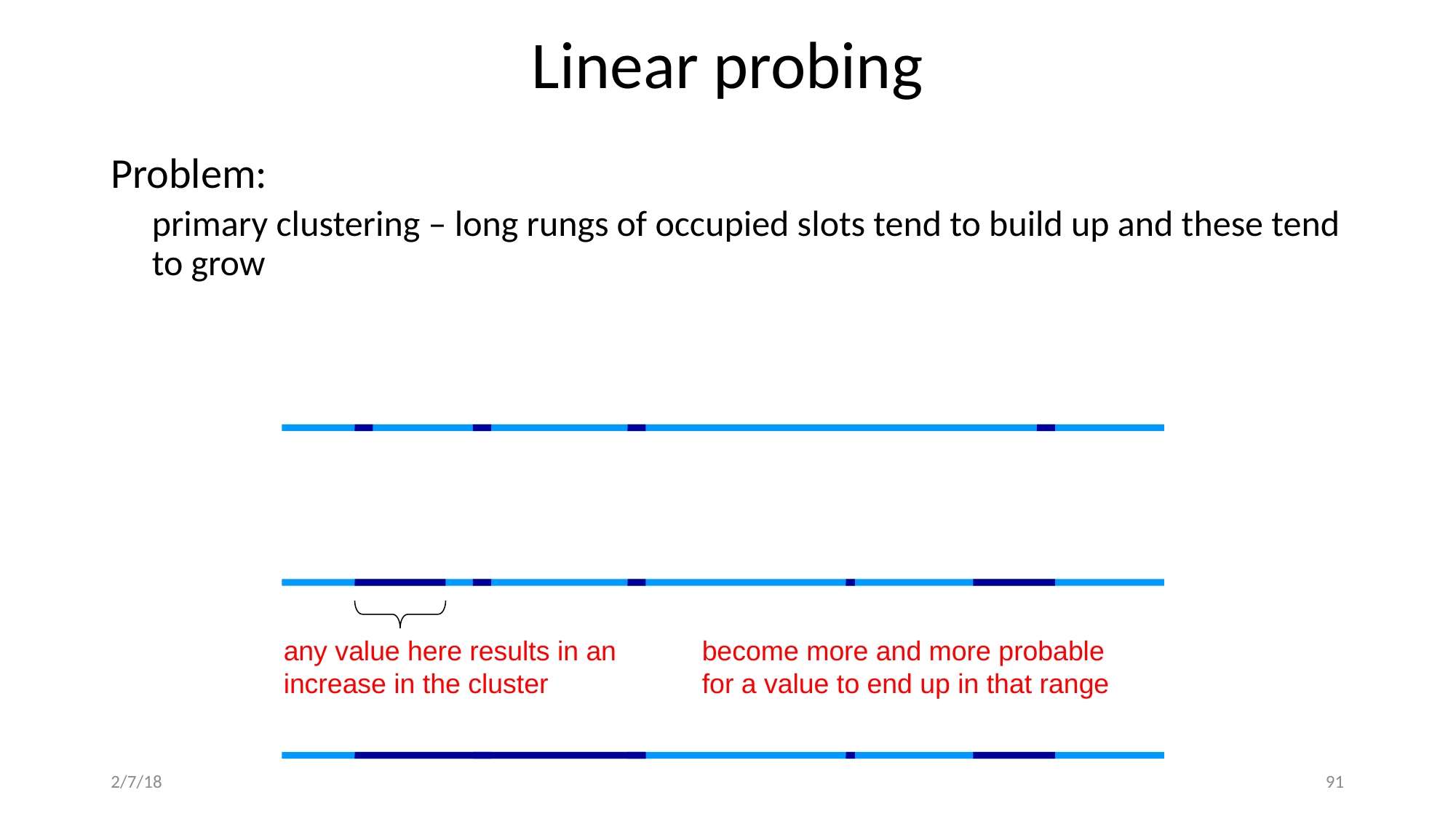

# Linear probing
Problem:
primary clustering – long rungs of occupied slots tend to build up and these tend to grow

any value here results in an increase in the cluster
become more and more probable for a value to end up in that range

2/7/18
91